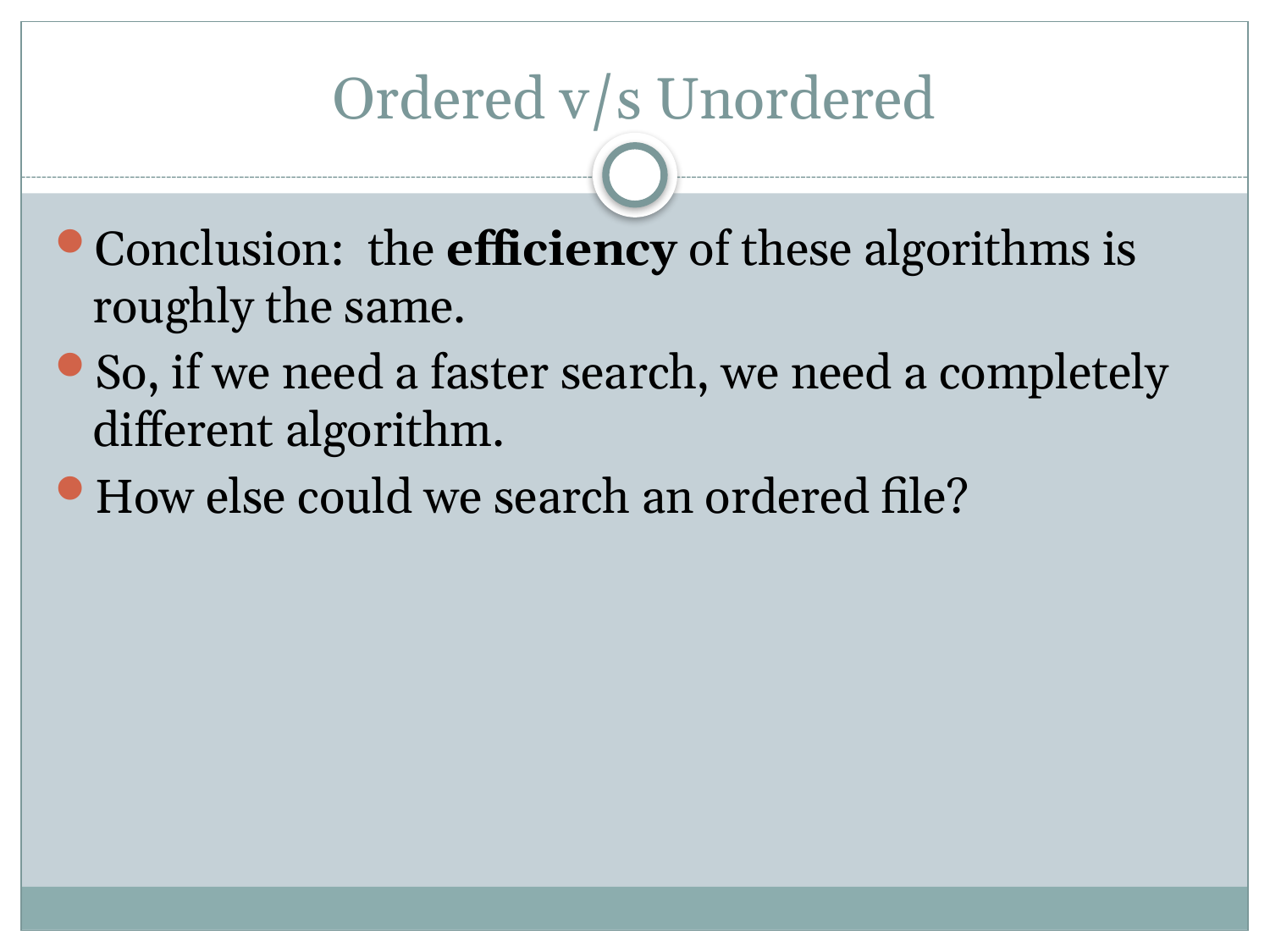

# Ordered v/s Unordered
Conclusion:  the efficiency of these algorithms is roughly the same.
So, if we need a faster search, we need a completely different algorithm.
How else could we search an ordered file?